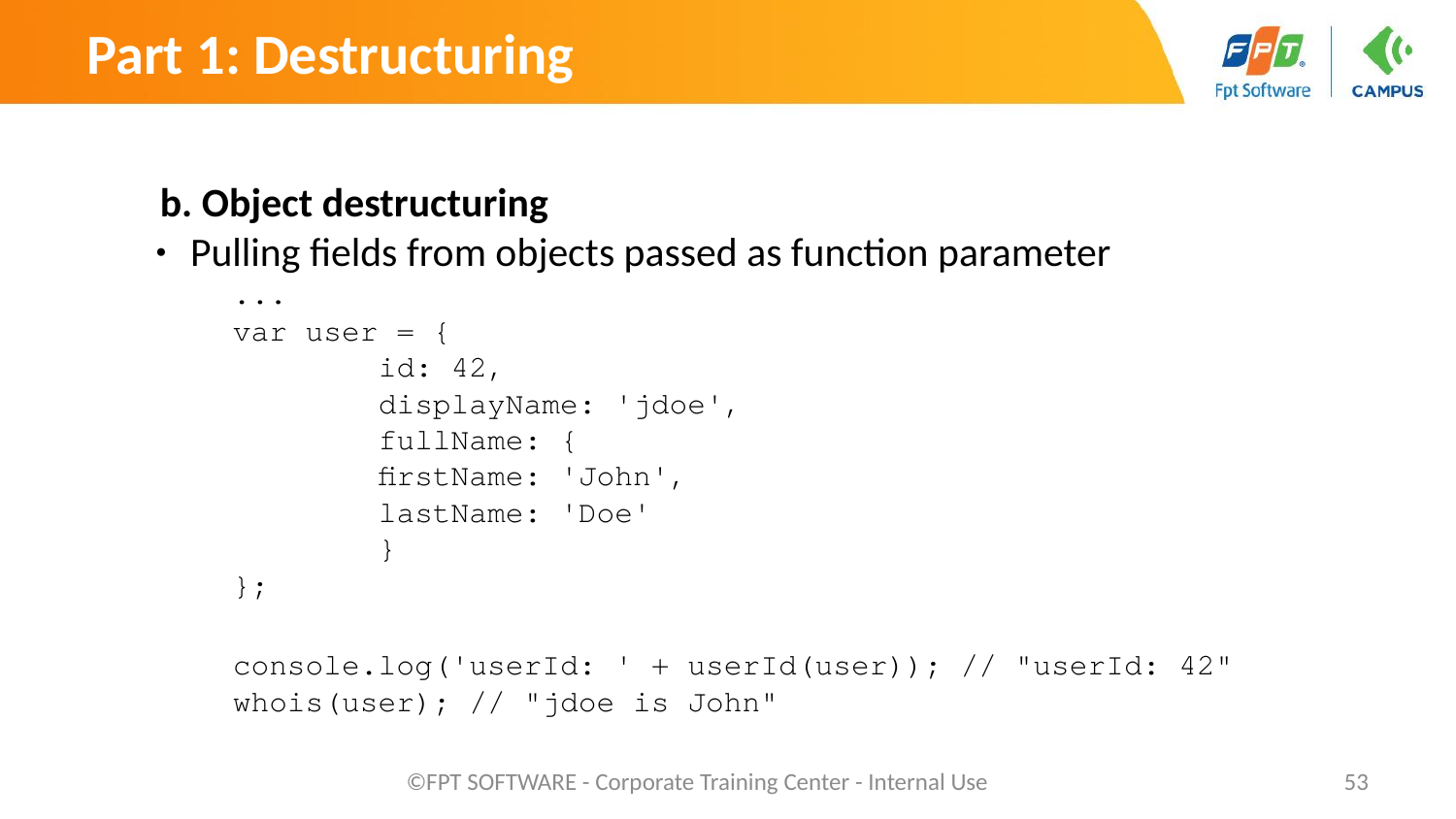

Part 1: Destructuring
b. Object destructuring
Pulling fields from objects passed as function parameter
	...
	var user = {
  		id: 42,
  		displayName: 'jdoe',
  		fullName: {
      		firstName: 'John',
      		lastName: 'Doe'
  		}
	};

	console.log('userId: ' + userId(user)); // "userId: 42"
	whois(user); // "jdoe is John"

©FPT SOFTWARE - Corporate Training Center - Internal Use
53